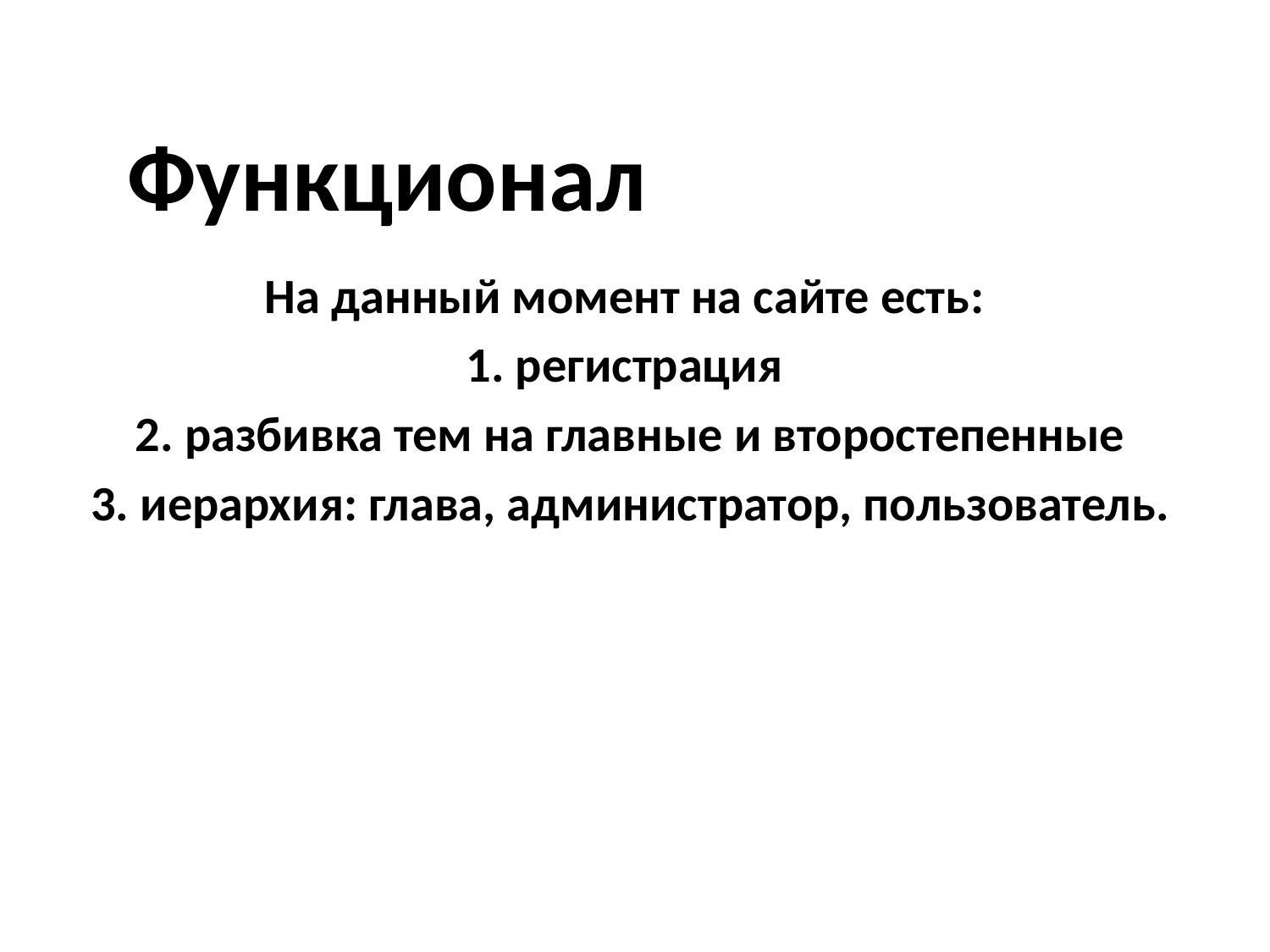

# Функционал
На данный момент на сайте есть:
1. регистрация
2. разбивка тем на главные и второстепенные
3. иерархия: глава, администратор, пользователь.